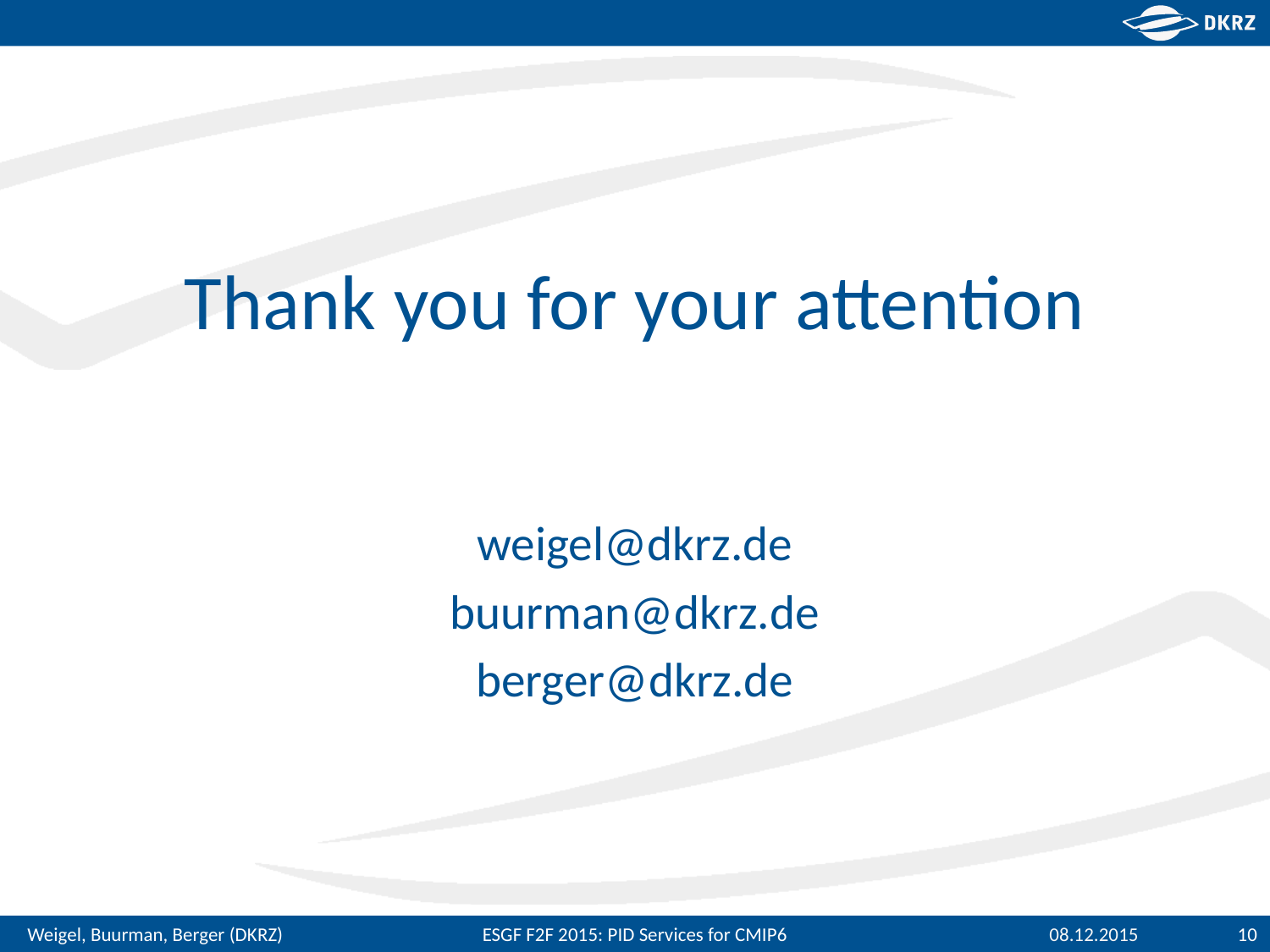

# Thank you for your attention
weigel@dkrz.de
buurman@dkrz.de
berger@dkrz.de
ESGF F2F 2015: PID Services for CMIP6
08.12.2015
10